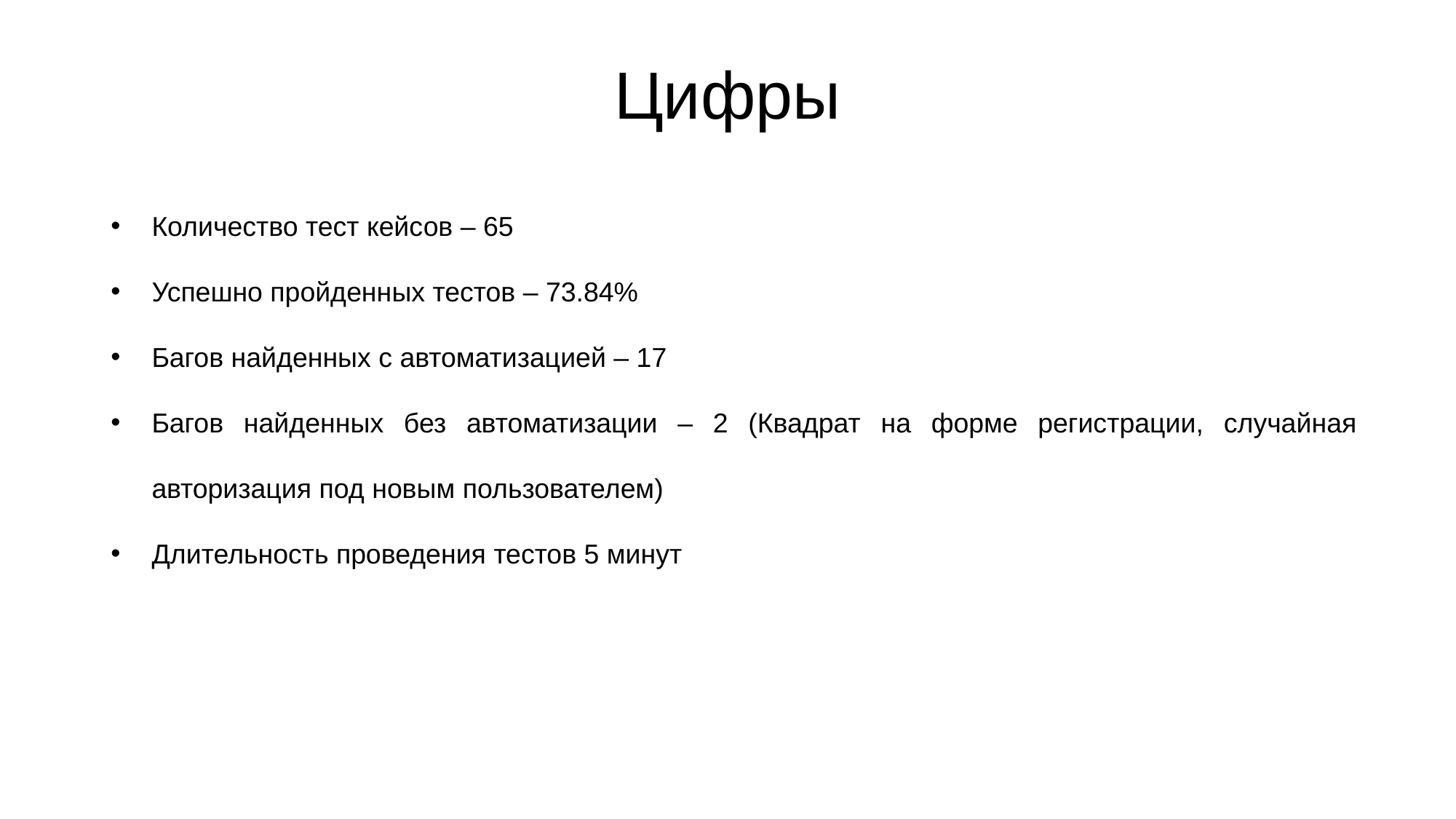

# Цифры

Количество тест кейсов – 65
Успешно пройденных тестов – 73.84%
Багов найденных с автоматизацией – 17
Багов найденных без автоматизации – 2 (Квадрат на форме регистрации, случайная авторизация под новым пользователем)
Длительность проведения тестов 5 минут